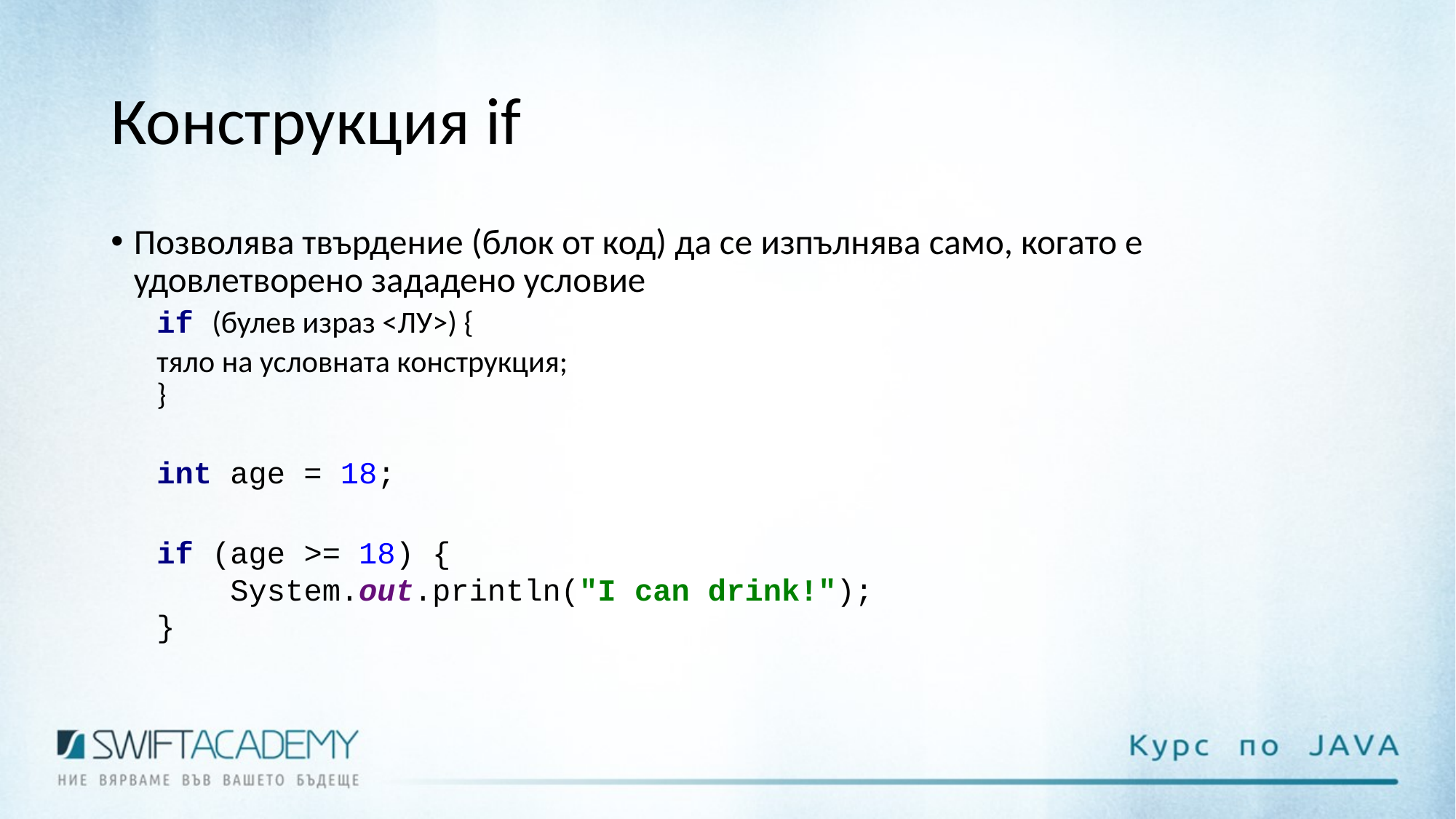

# Конструкция if
Позволява твърдение (блок от код) да се изпълнява само, когато е удовлетворено зададено условие
if (булев израз <ЛУ>) {
	тяло на условната конструкция;
}

int age = 18;
if (age >= 18) {
    System.out.println("I can drink!");
}